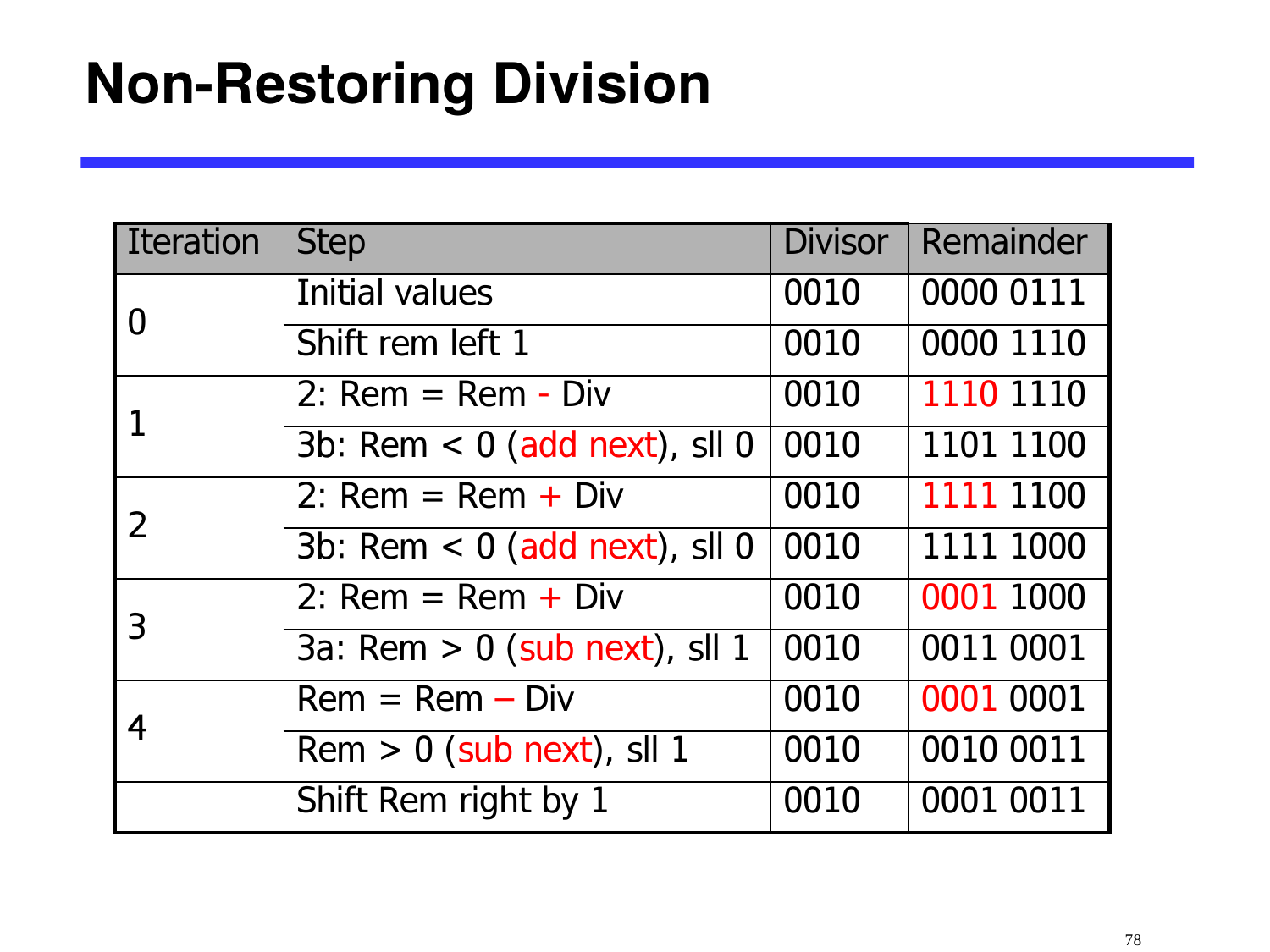

# Non-Restoring Division
| Iteration | Step | Divisor | Remainder |
| --- | --- | --- | --- |
| 0 | Initial values | 0010 | 0000 0111 |
|  | Shift rem left 1 | 0010 | 0000 1110 |
| 1 | 2: Rem = Rem - Div | 0010 | 1110 1110 |
|  | 3b: Rem < 0 (add next), sll 0 | 0010 | 1101 1100 |
| 2 | 2: Rem = Rem + Div | 0010 | 1111 1100 |
|  | 3b: Rem < 0 (add next), sll 0 | 0010 | 1111 1000 |
| 3 | 2: Rem = Rem + Div | 0010 | 0001 1000 |
|  | 3a: Rem > 0 (sub next), sll 1 | 0010 | 0011 0001 |
| 4 | Rem = Rem – Div | 0010 | 0001 0001 |
|  | Rem > 0 (sub next), sll 1 | 0010 | 0010 0011 |
|  | Shift Rem right by 1 | 0010 | 0001 0011 |
                           78